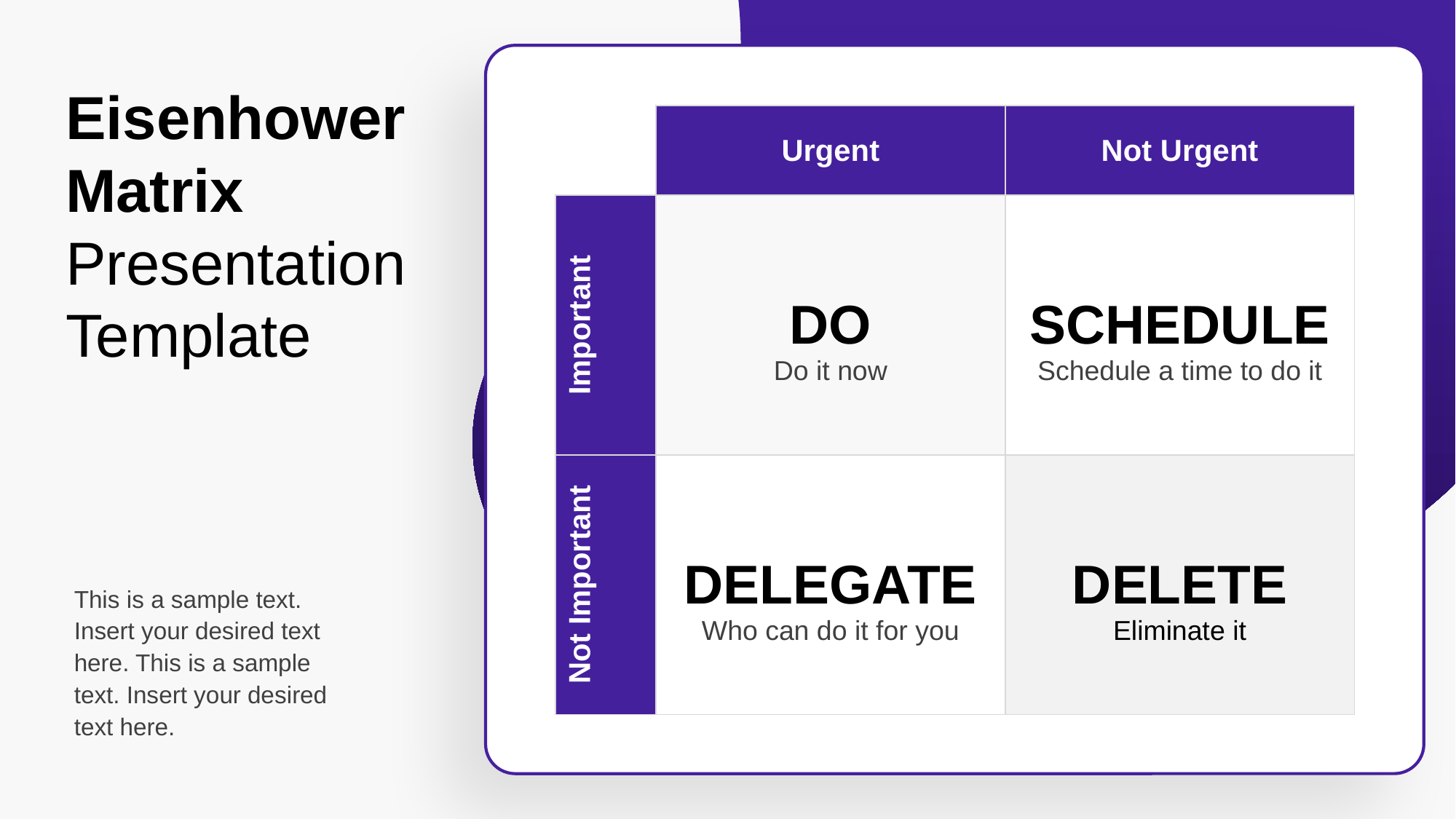

Eisenhower Matrix Presentation Template
|  | Urgent | Not Urgent |
| --- | --- | --- |
| Important | DO Do it now | SCHEDULE Schedule a time to do it |
| Not Important | DELEGATE Who can do it for you | DELETE Eliminate it |
This is a sample text. Insert your desired text here. This is a sample text. Insert your desired text here.